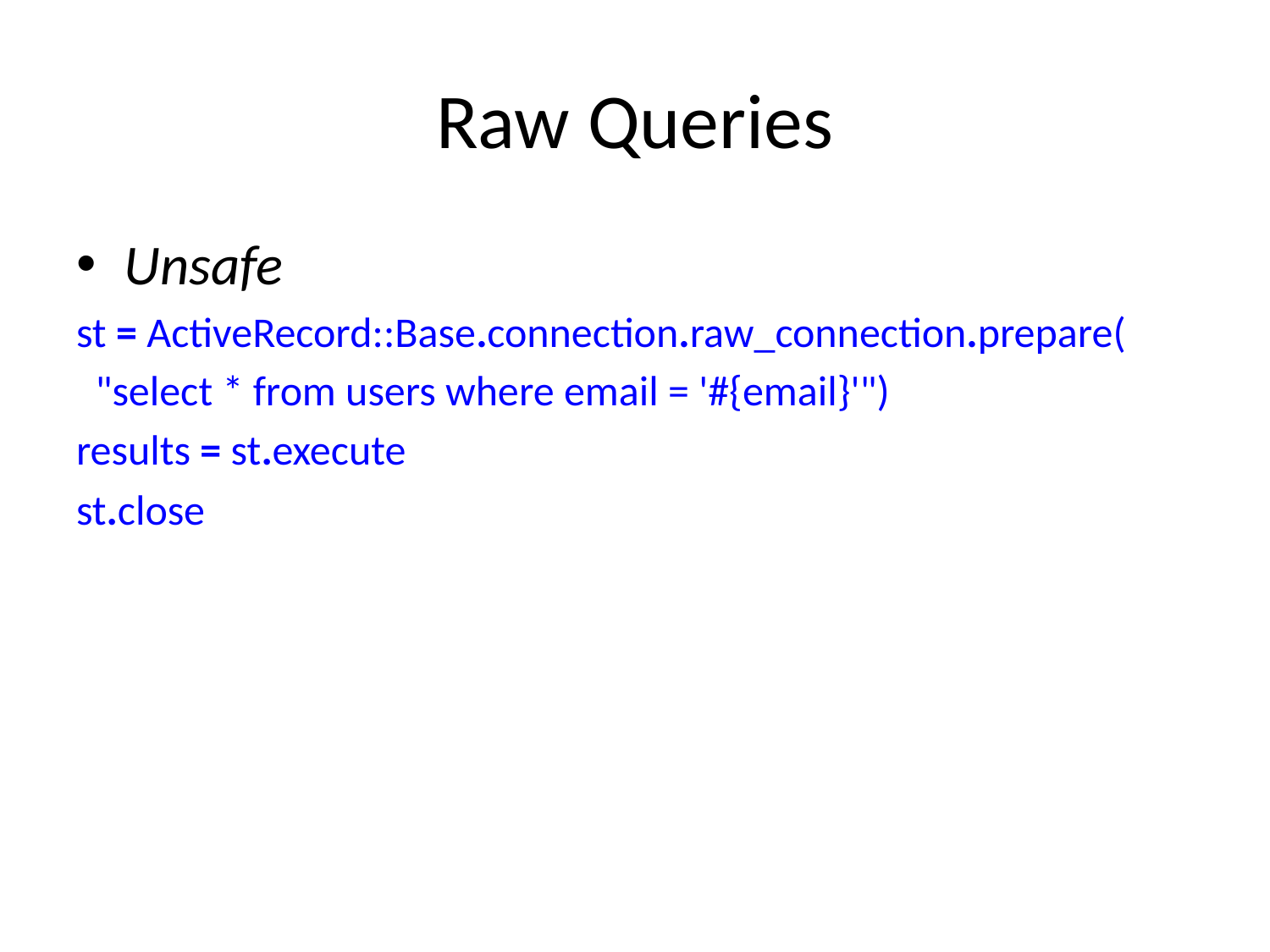

# Raw Queries
Unsafe
st = ActiveRecord::Base.connection.raw_connection.prepare(
  "select * from users where email = '#{email}'")
results = st.execute
st.close